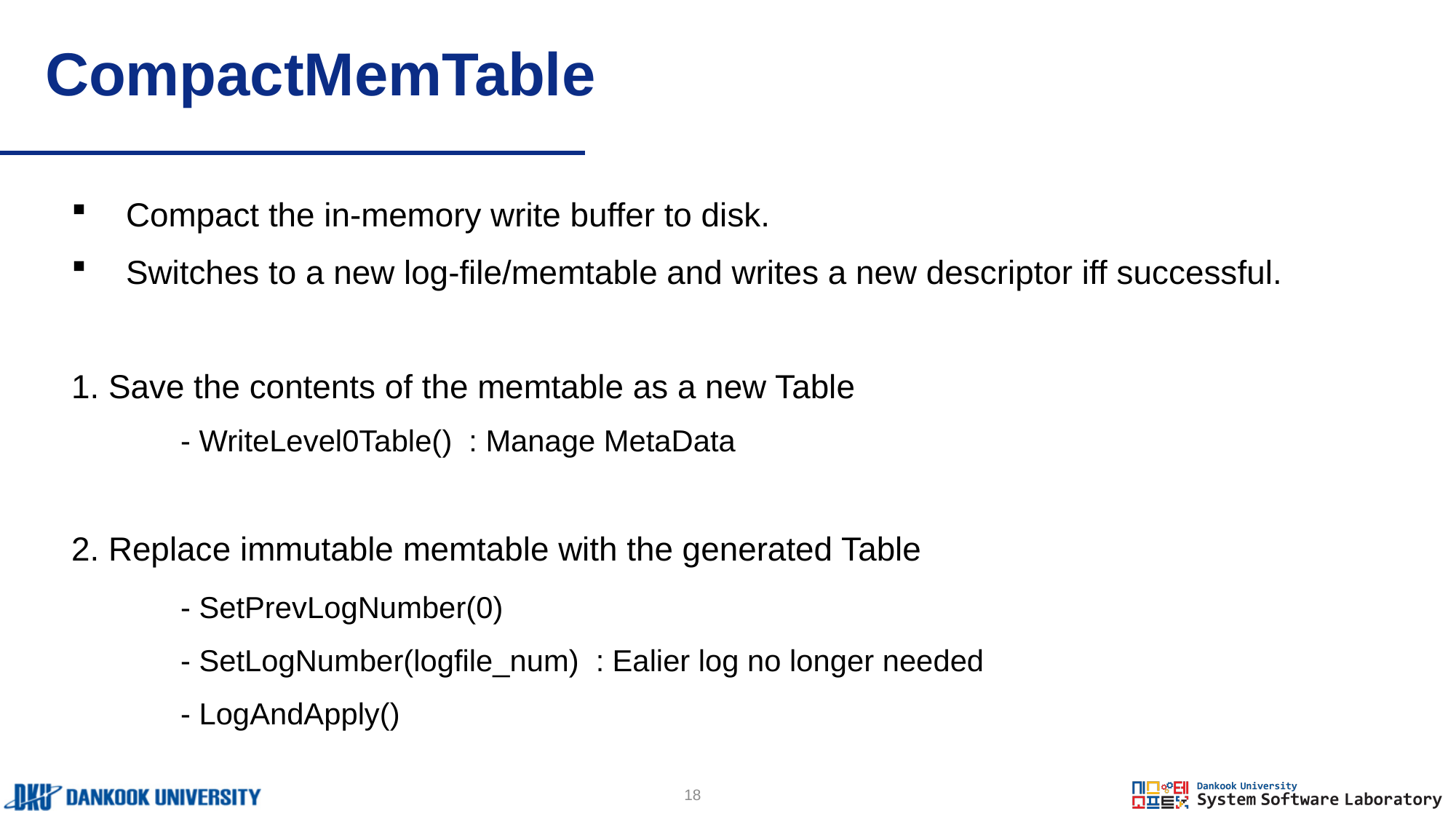

# CompactMemTable
Compact the in-memory write buffer to disk.
Switches to a new log-file/memtable and writes a new descriptor iff successful.

1. Save the contents of the memtable as a new Table
	- WriteLevel0Table()  : Manage MetaData

2. Replace immutable memtable with the generated Table
	- SetPrevLogNumber(0)
	- SetLogNumber(logfile_num)  : Ealier log no longer needed
	- LogAndApply()

18